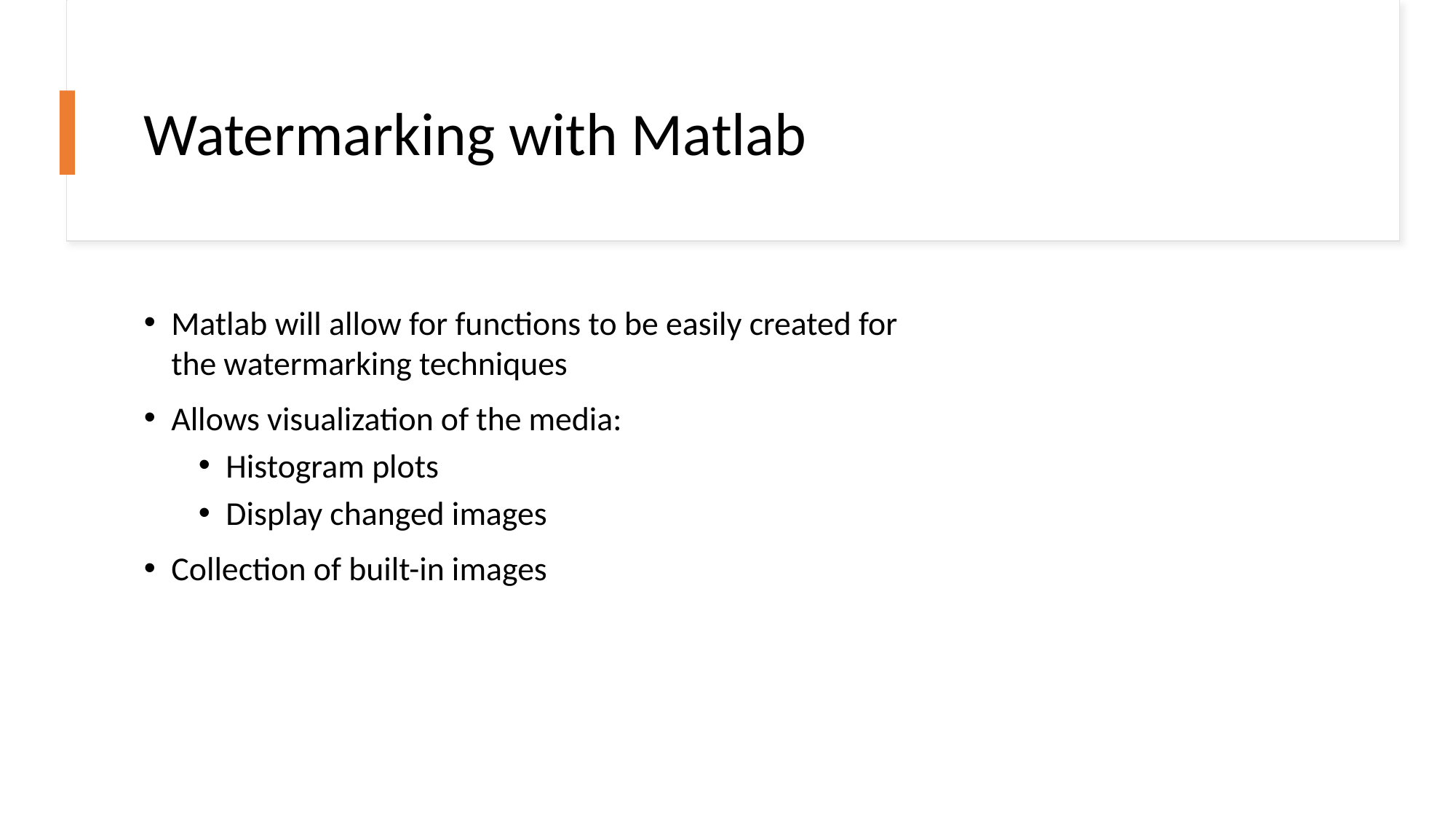

# Watermarking with Matlab

Matlab will allow for functions to be easily created for the watermarking techniques
Allows visualization of the media:
Histogram plots
Display changed images
Collection of built-in images
5